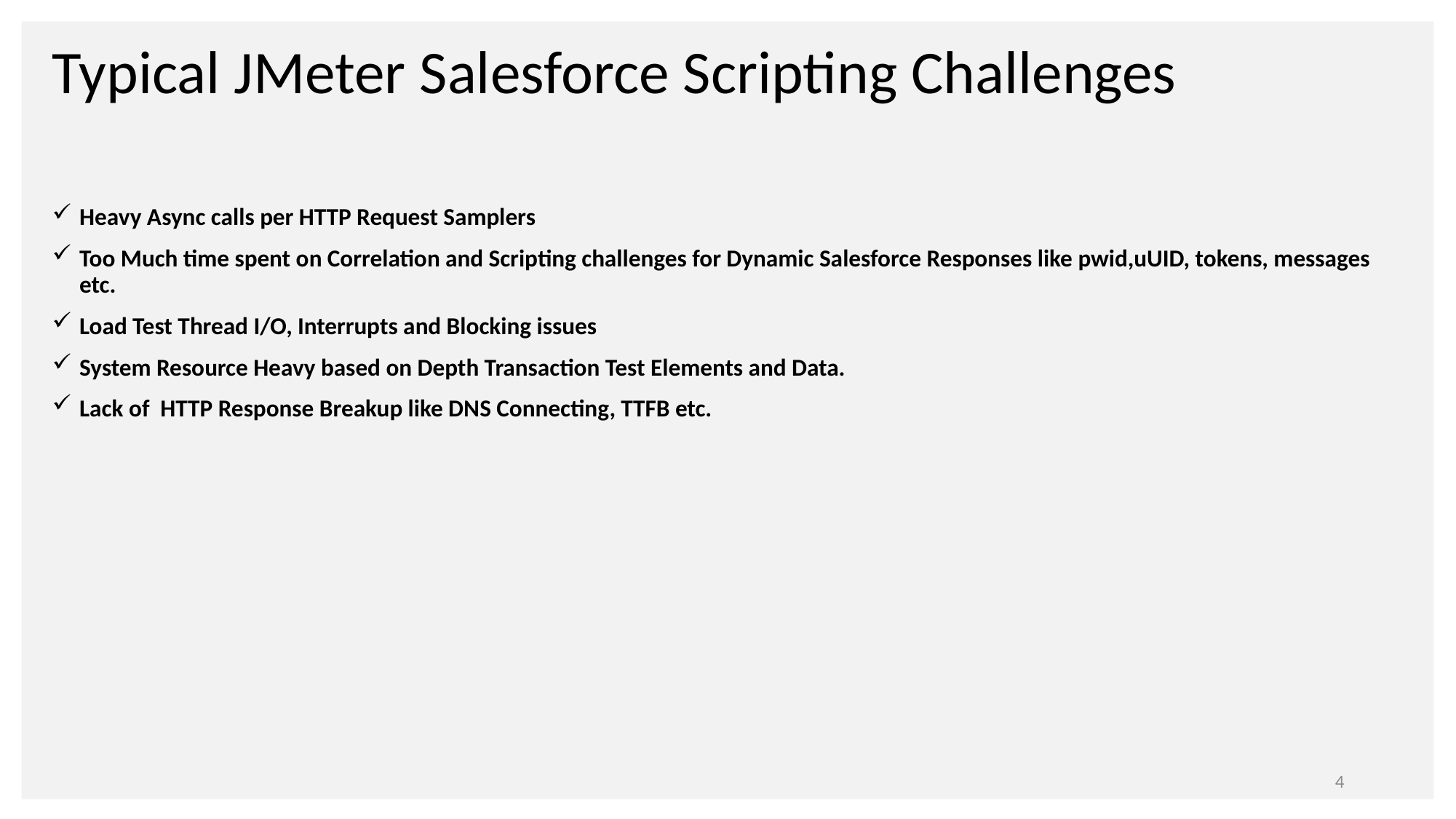

# Typical JMeter Salesforce Scripting Challenges

Heavy Async calls per HTTP Request Samplers
Too Much time spent on Correlation and Scripting challenges for Dynamic Salesforce Responses like pwid,uUID, tokens, messages  etc.
Load Test Thread I/O, Interrupts and Blocking issues
System Resource Heavy based on Depth Transaction Test Elements and Data.
Lack of  HTTP Response Breakup like DNS Connecting, TTFB etc.

4